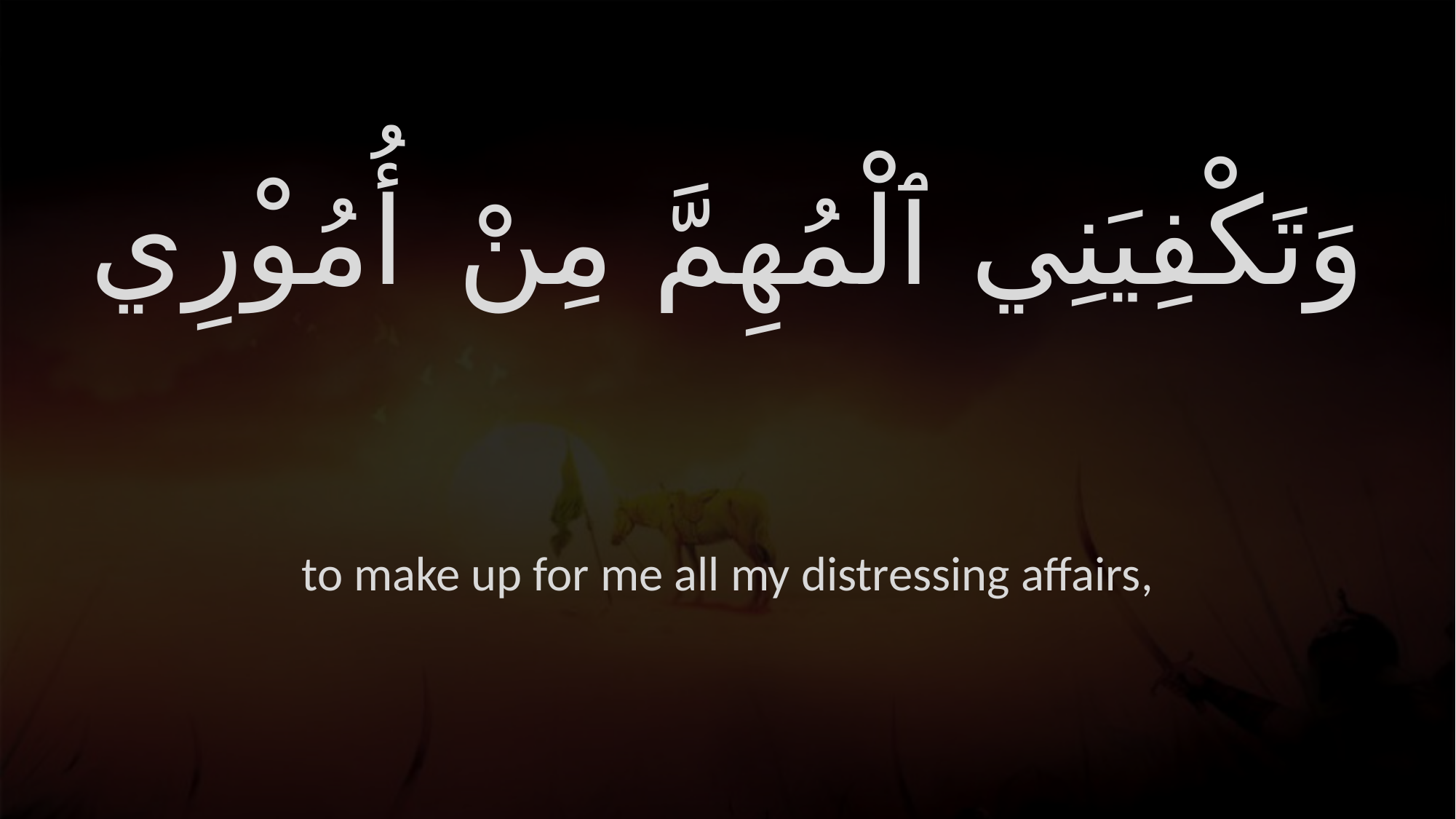

# وَتَكْفِيَنِي ٱلْمُهِمَّ مِنْ أُمُوْرِي
to make up for me all my distressing affairs,